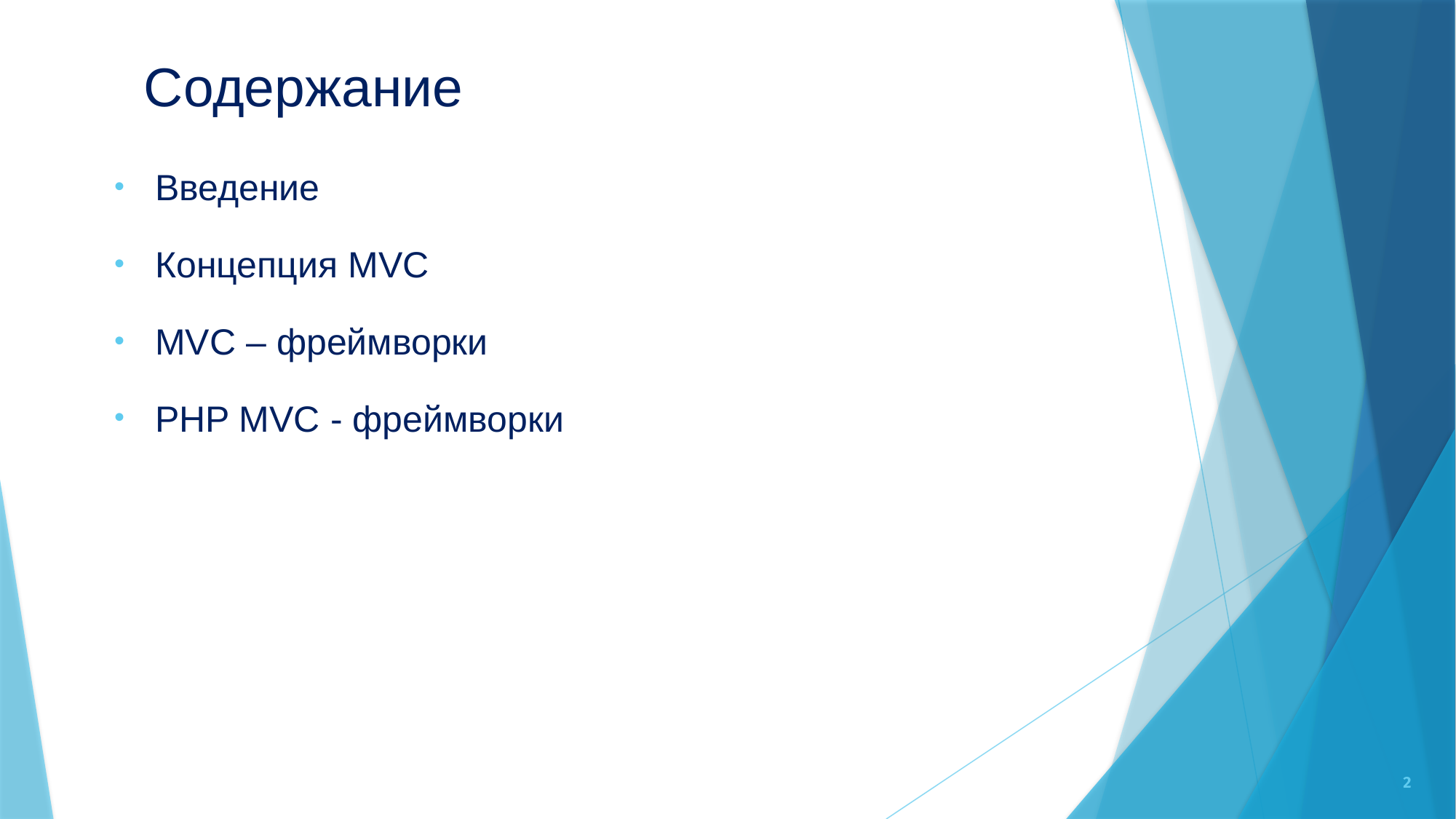

# Содержание
Введение
Концепция MVC
MVC – фреймворки
PHP MVC - фреймворки
2